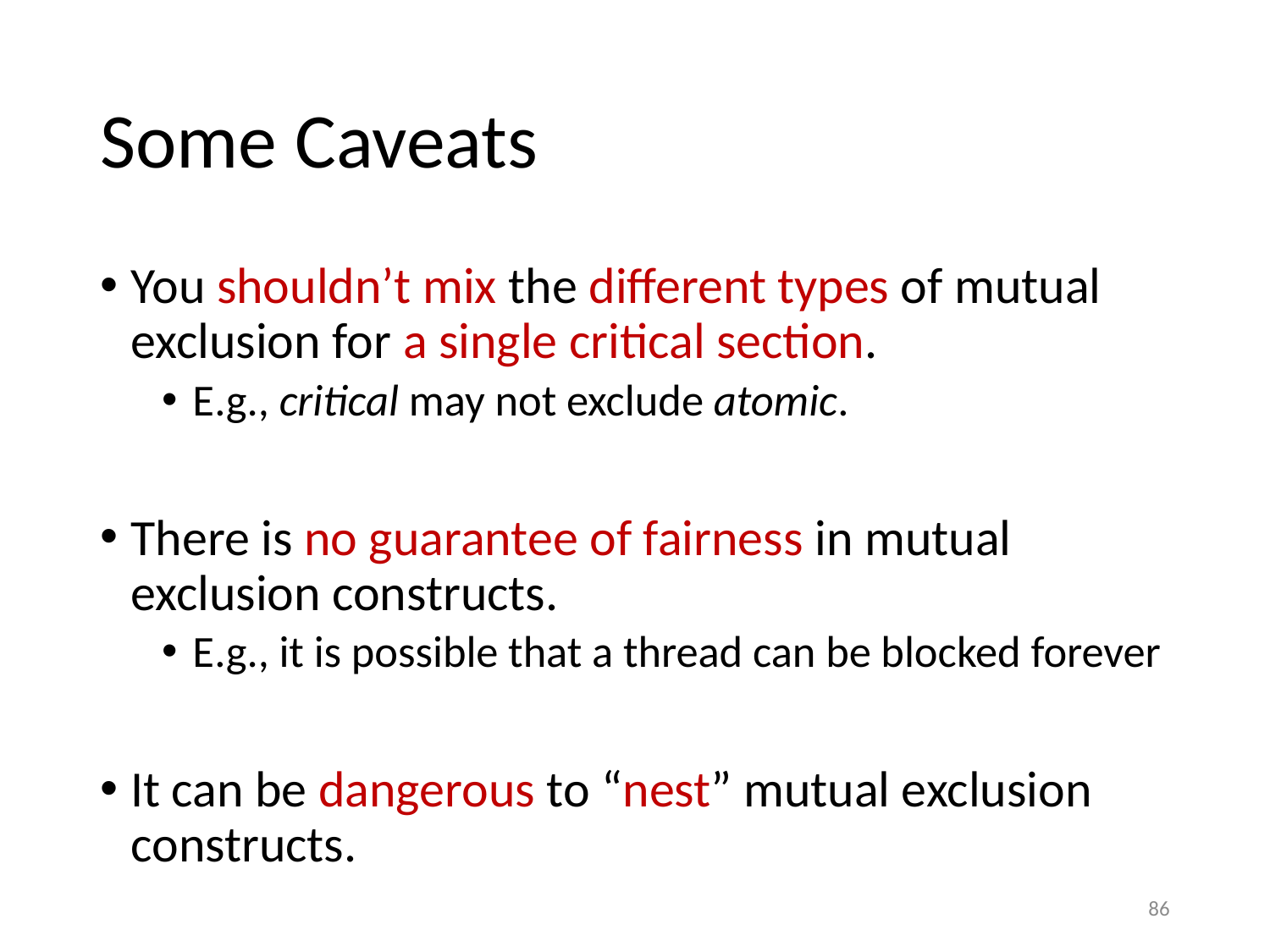

# Some Caveats
You shouldn’t mix the different types of mutual exclusion for a single critical section.
E.g., critical may not exclude atomic.

There is no guarantee of fairness in mutual exclusion constructs.
E.g., it is possible that a thread can be blocked forever

It can be dangerous to “nest” mutual exclusion constructs.
86